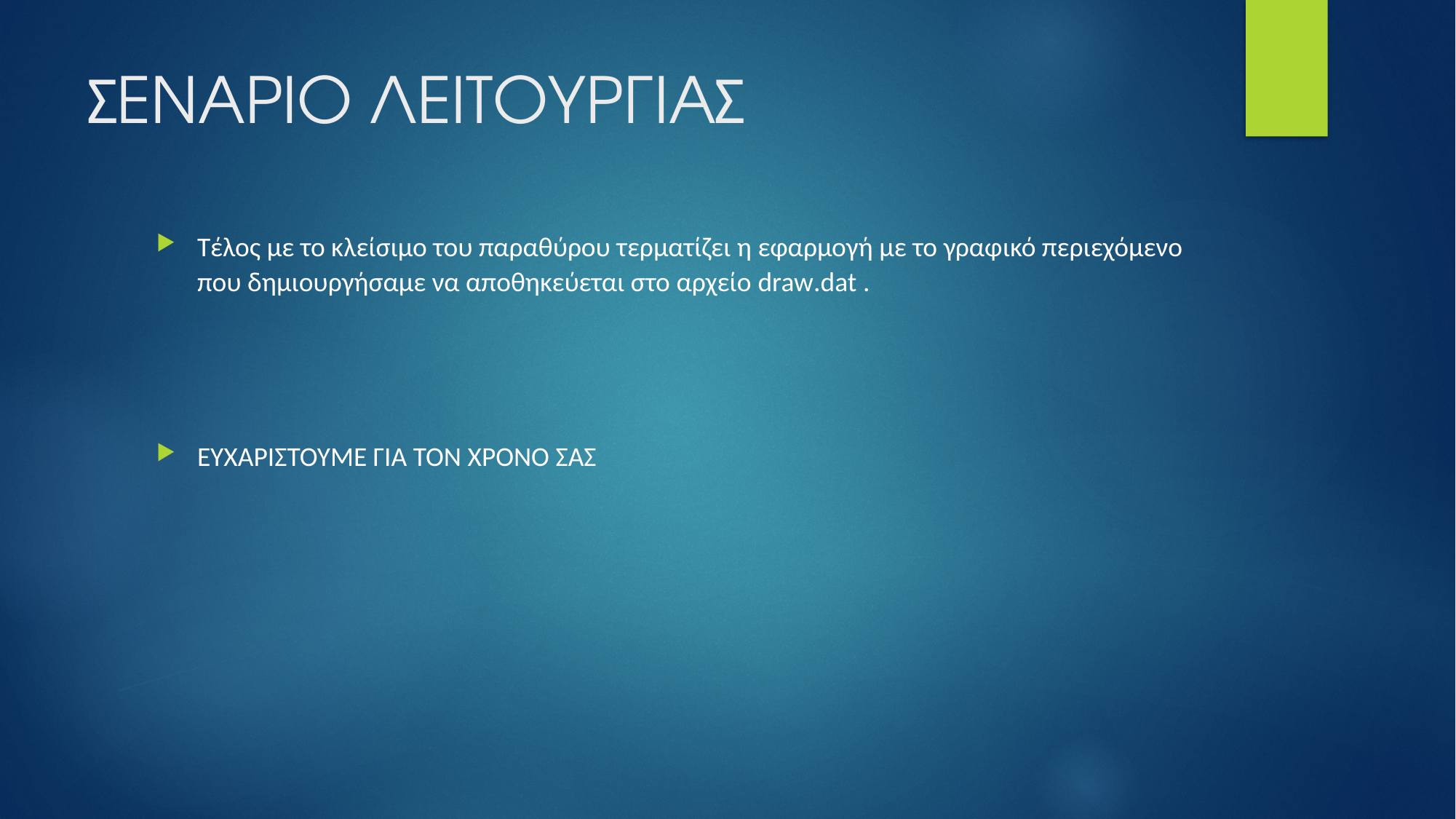

# ΣΕΝΑΡΙΟ ΛΕΙΤΟΥΡΓΙΑΣ
Τέλος με το κλείσιμο του παραθύρου τερματίζει η εφαρμογή με το γραφικό περιεχόμενο που δημιουργήσαμε να αποθηκεύεται στο αρχείο draw.dat .

ΕΥΧΑΡΙΣΤΟΥΜΕ ΓΙΑ ΤΟΝ ΧΡΟΝΟ ΣΑΣ